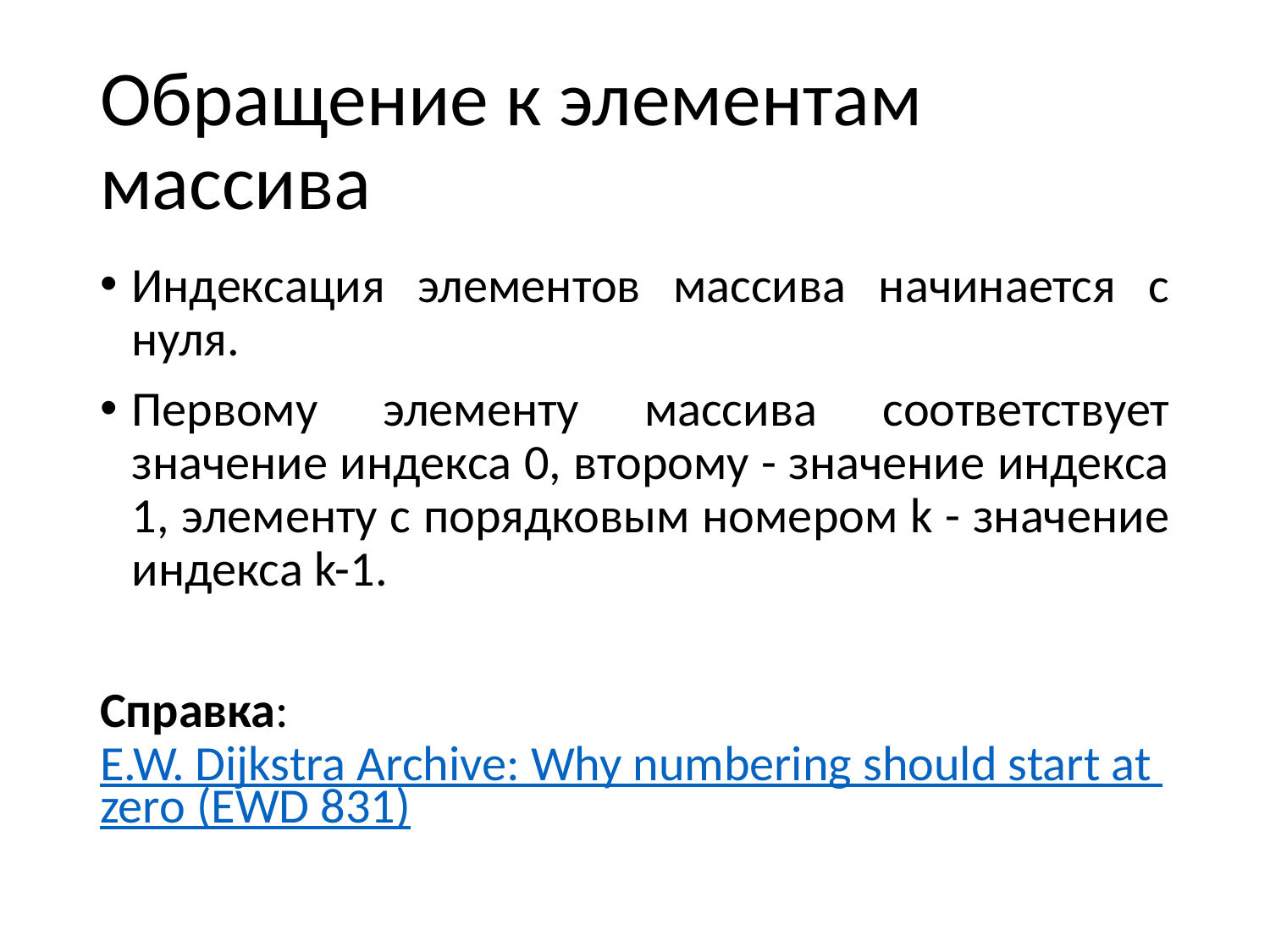

# Обращение к элементам массива
Индексация элементов массива начинается с нуля.
Первому элементу массива соответствует значение индекса 0, второму - значение индекса 1, элементу с порядковым номером k - значение индекса k-1.

Справка: E.W. Dijkstra Archive: Why numbering should start at zero (EWD 831)